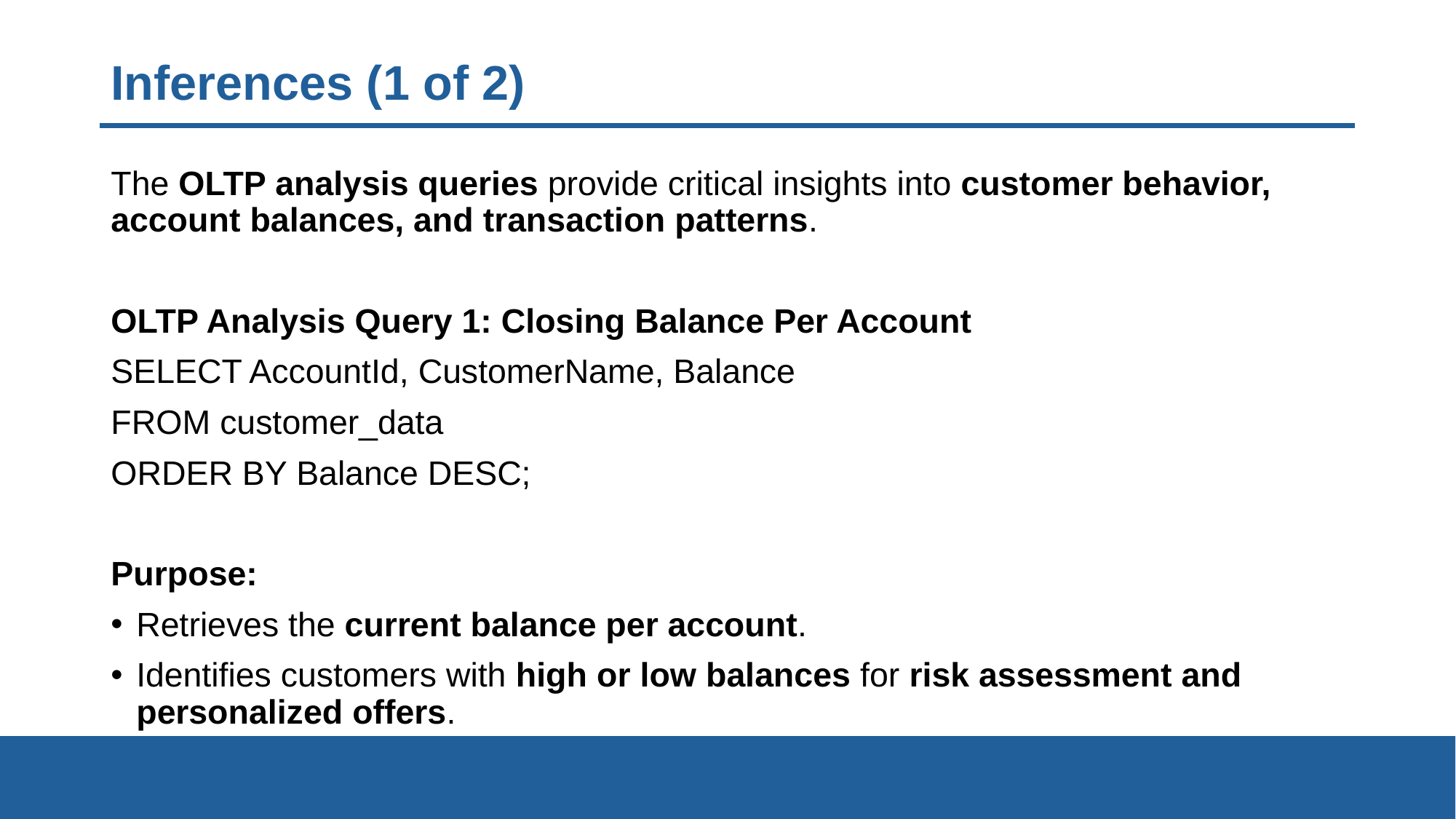

# Inferences (1 of 2)
The OLTP analysis queries provide critical insights into customer behavior, account balances, and transaction patterns.

OLTP Analysis Query 1: Closing Balance Per Account
SELECT AccountId, CustomerName, Balance
FROM customer_data
ORDER BY Balance DESC;

Purpose:
Retrieves the current balance per account.
Identifies customers with high or low balances for risk assessment and personalized offers.